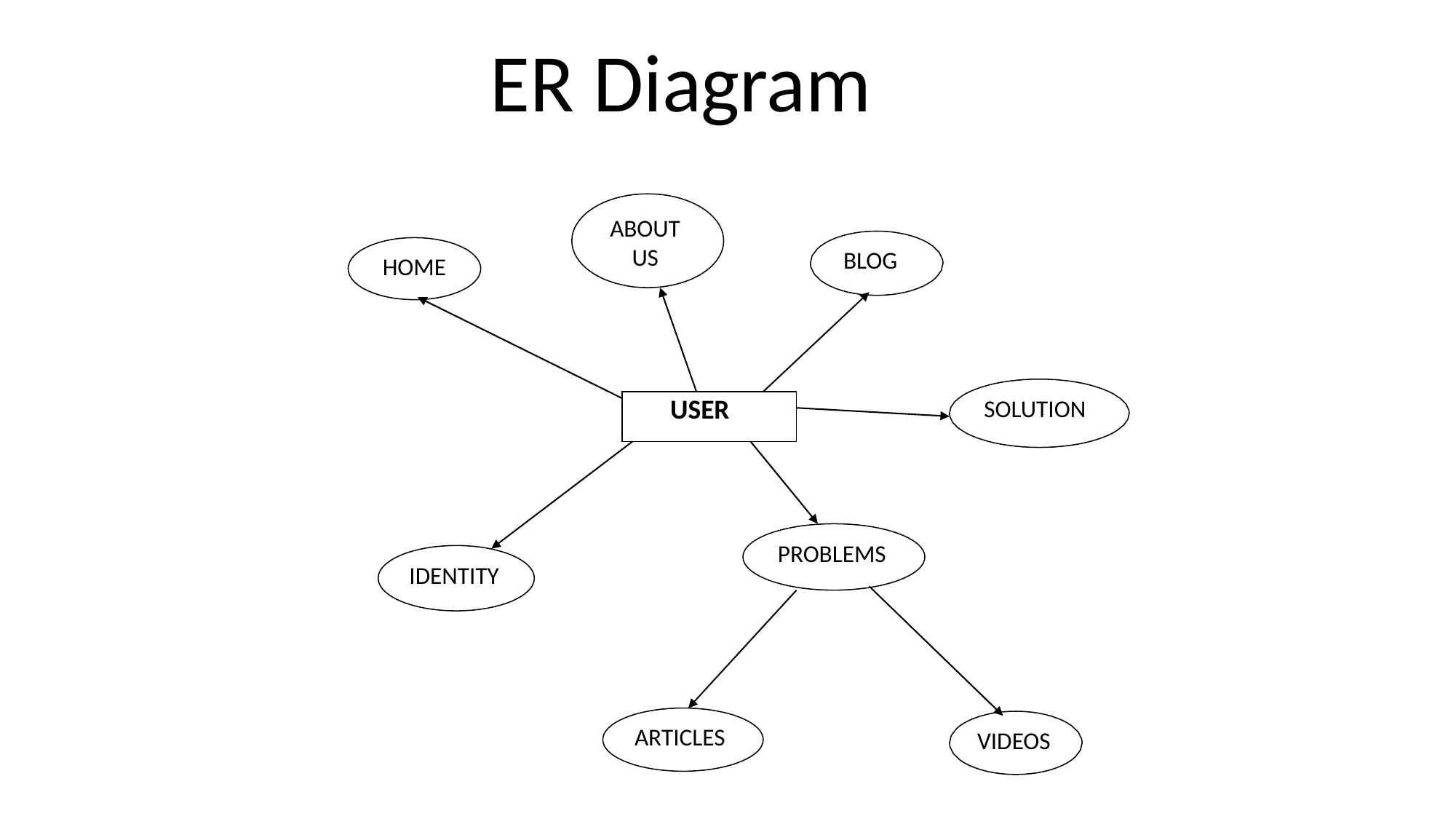

ER Diagram

ABOUT
US

BLOG
HOME

USER
SOLUTION

PROBLEMS
IDENTITY

ARTICLES
VIDEOS